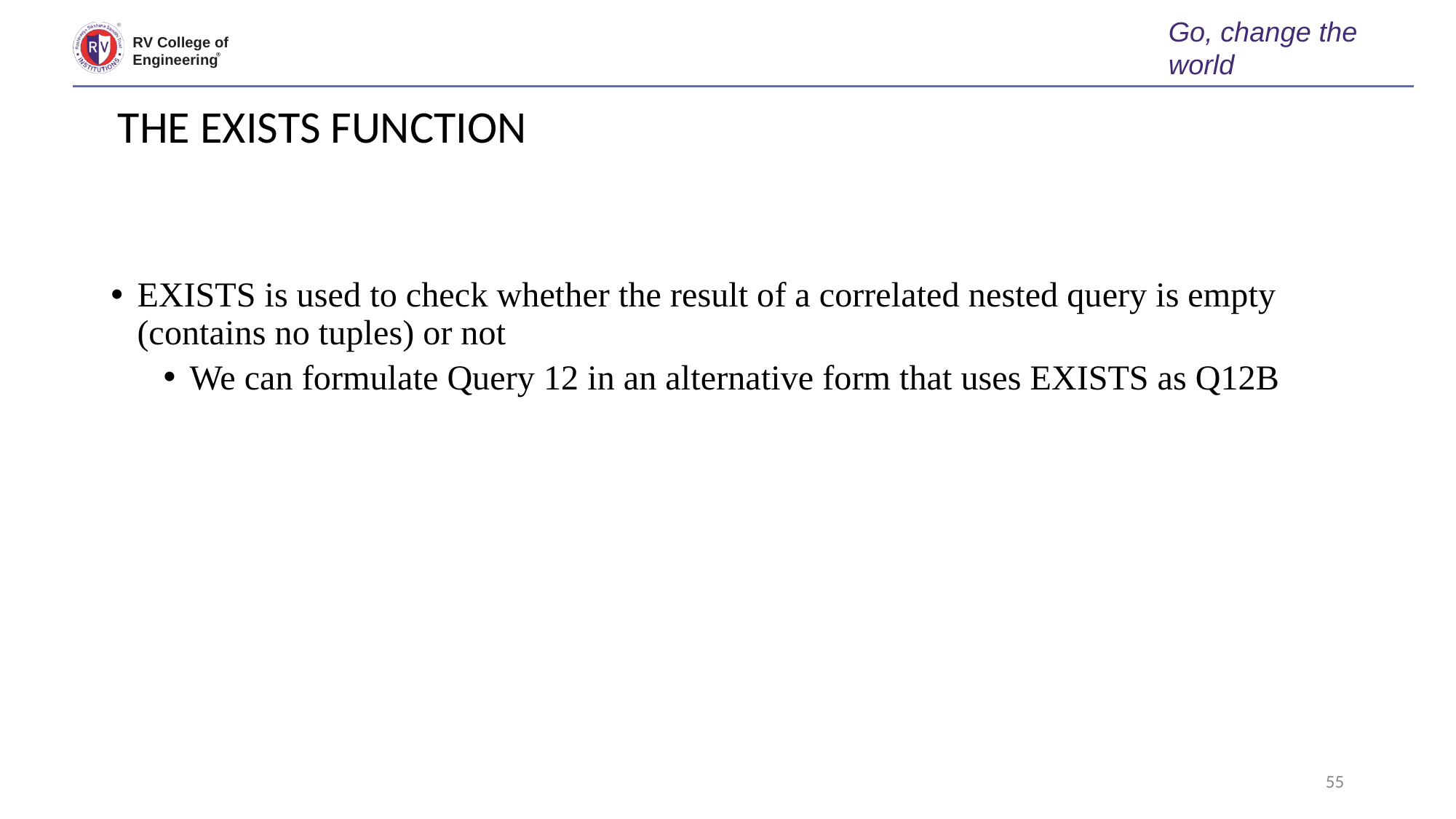

Go, change the world

RV College of
Engineering

# THE EXISTS FUNCTION

EXISTS is used to check whether the result of a correlated nested query is empty (contains no tuples) or not
We can formulate Query 12 in an alternative form that uses EXISTS as Q12B

Manages :  1:1 relationship type between EMPLOYEE and 	   DEPARTMENT. Employee participation is partial. Department participation is not clear from requirements

 are the relationship types observed

55